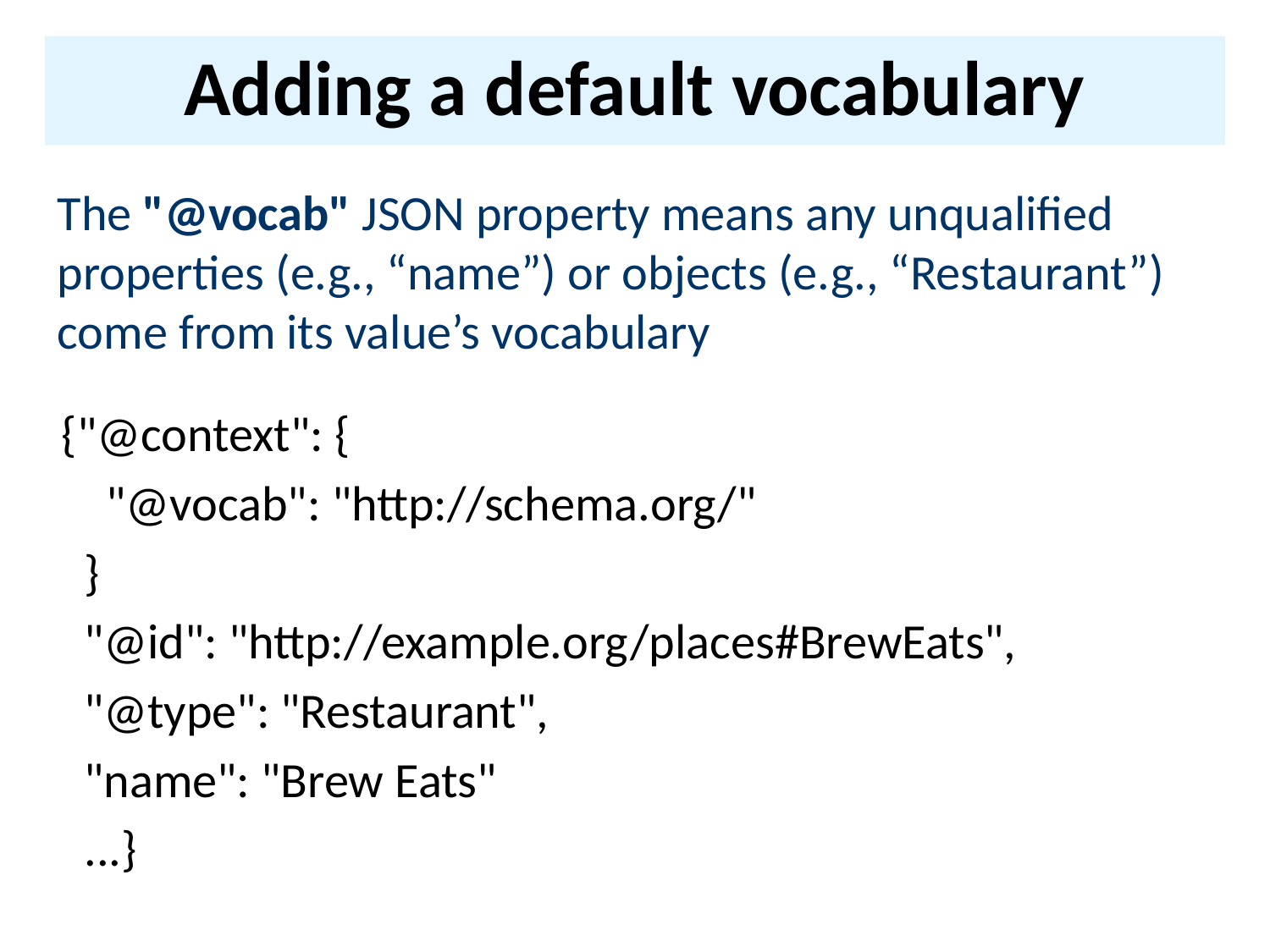

# Adding a default vocabulary
The "@vocab" JSON property means any unqualified properties (e.g., “name”) or objects (e.g., “Restaurant”) come from its value’s vocabulary
{"@context": {
    "@vocab": "http://schema.org/"
  }
  "@id": "http://example.org/places#BrewEats",
  "@type": "Restaurant",
  "name": "Brew Eats"
  ...}